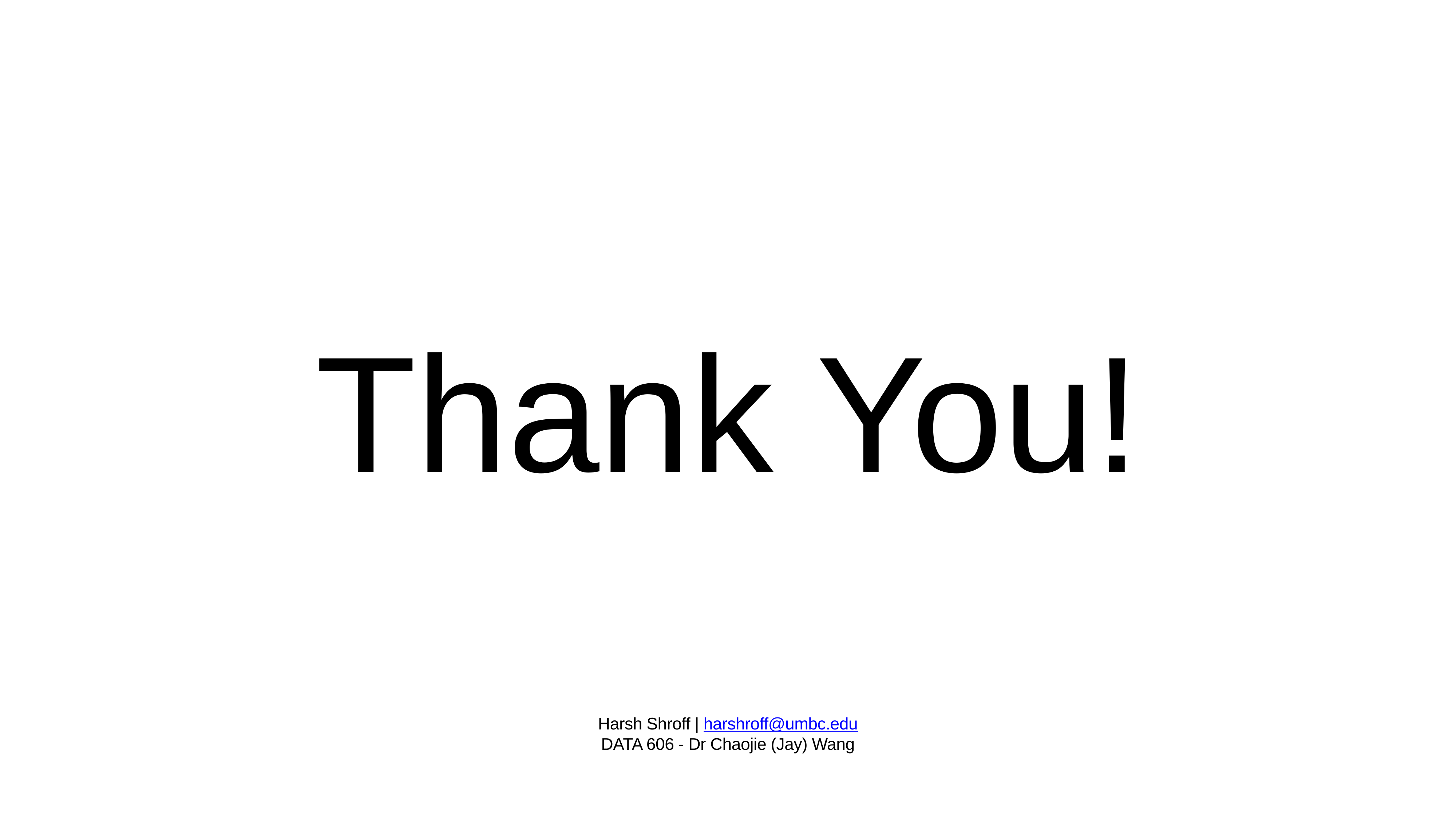

Thank You!
Harsh Shroff | harshroff@umbc.edu
DATA 606 - Dr Chaojie (Jay) Wang